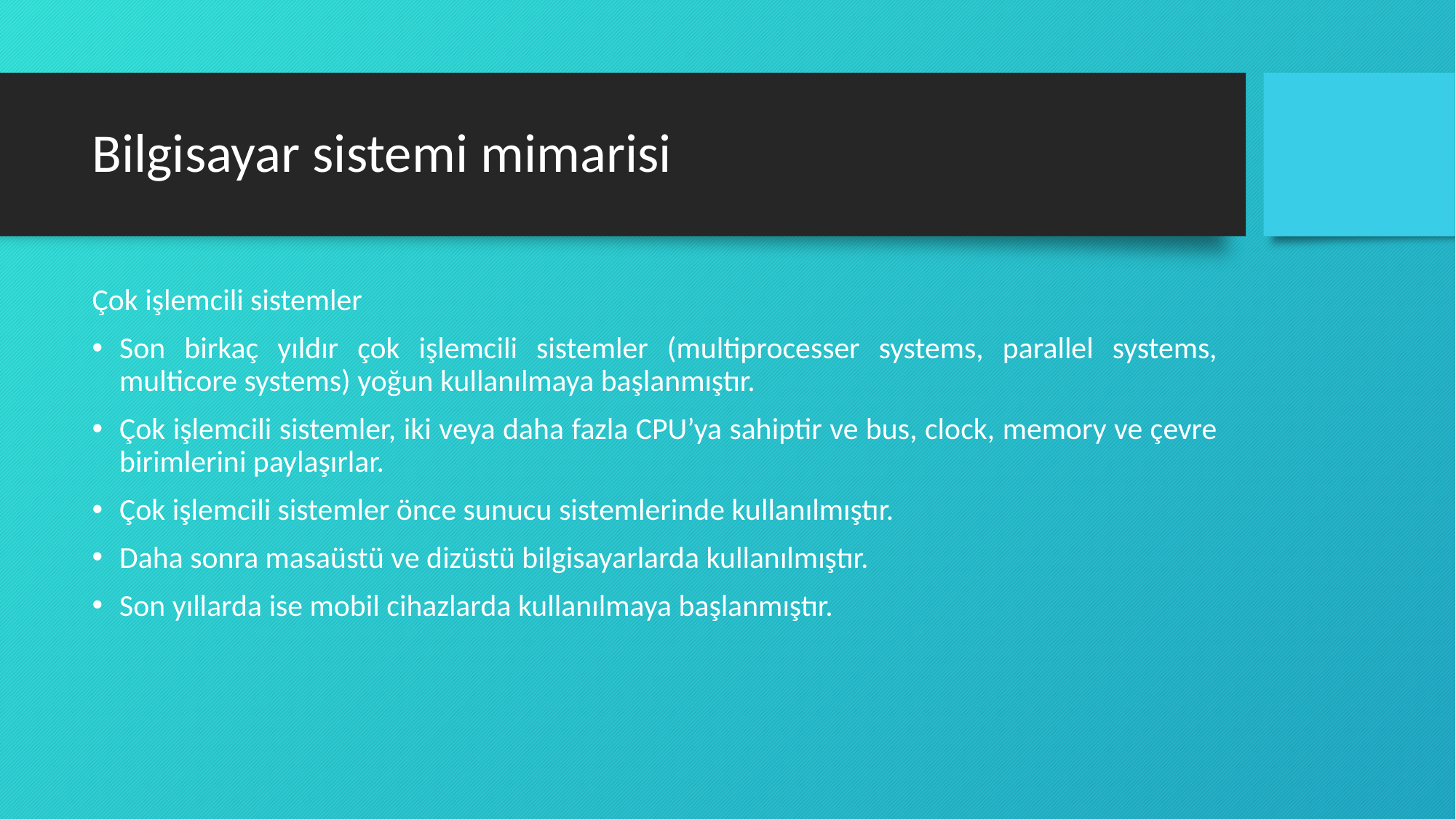

# Bilgisayar sistemi mimarisi
Çok işlemcili sistemler
Son birkaç yıldır çok işlemcili sistemler (multiprocesser systems, parallel systems, multicore systems) yoğun kullanılmaya başlanmıştır.
Çok işlemcili sistemler, iki veya daha fazla CPU’ya sahiptir ve bus, clock, memory ve çevre birimlerini paylaşırlar.
Çok işlemcili sistemler önce sunucu sistemlerinde kullanılmıştır.
Daha sonra masaüstü ve dizüstü bilgisayarlarda kullanılmıştır.
Son yıllarda ise mobil cihazlarda kullanılmaya başlanmıştır.